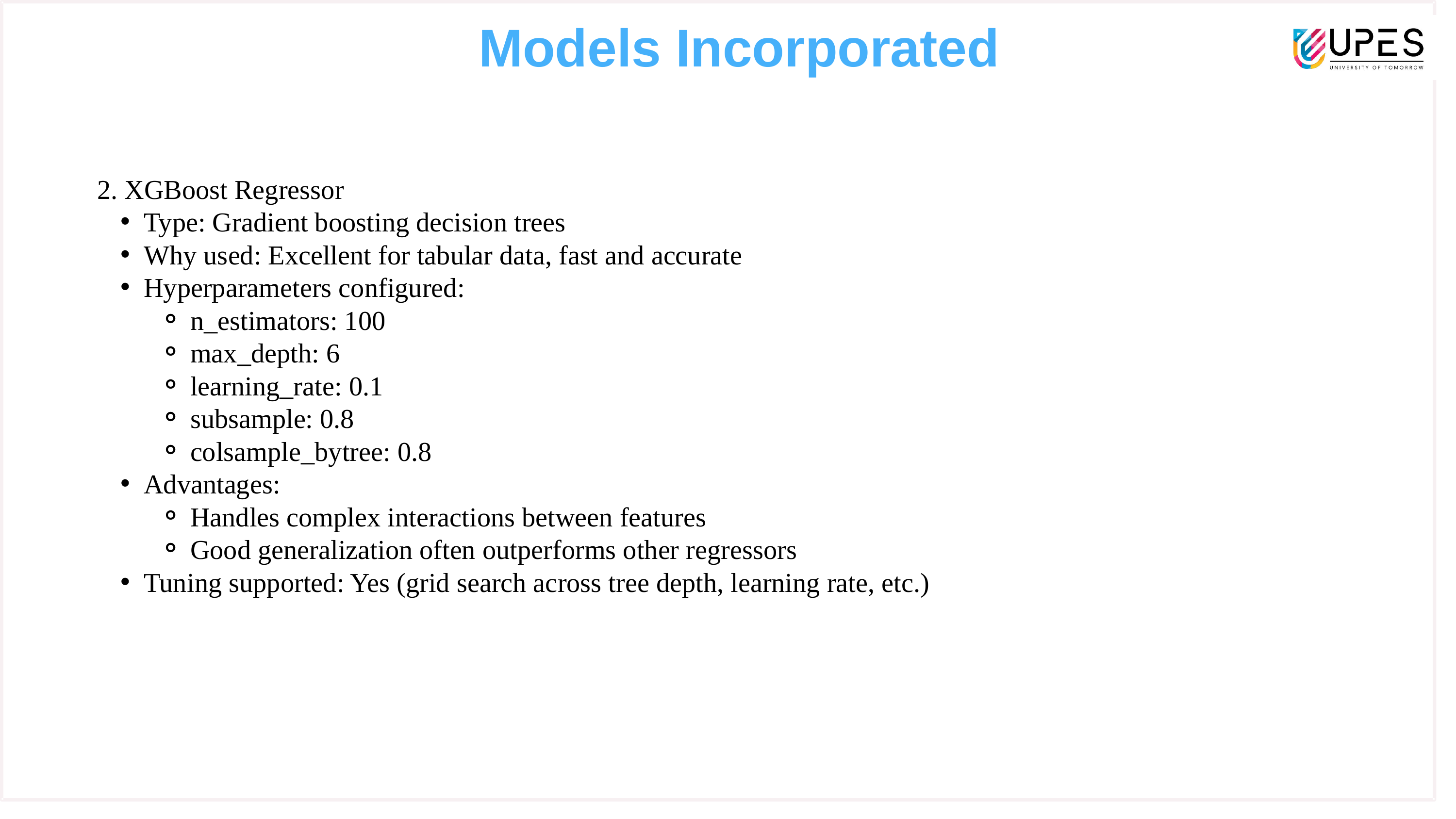

Models Incorporated

2. XGBoost Regressor
Type: Gradient boosting decision trees
Why used: Excellent for tabular data, fast and accurate
Hyperparameters configured:
n_estimators: 100
max_depth: 6
learning_rate: 0.1
subsample: 0.8
colsample_bytree: 0.8
Advantages:
Handles complex interactions between features
Good generalization often outperforms other regressors
Tuning supported: Yes (grid search across tree depth, learning rate, etc.)